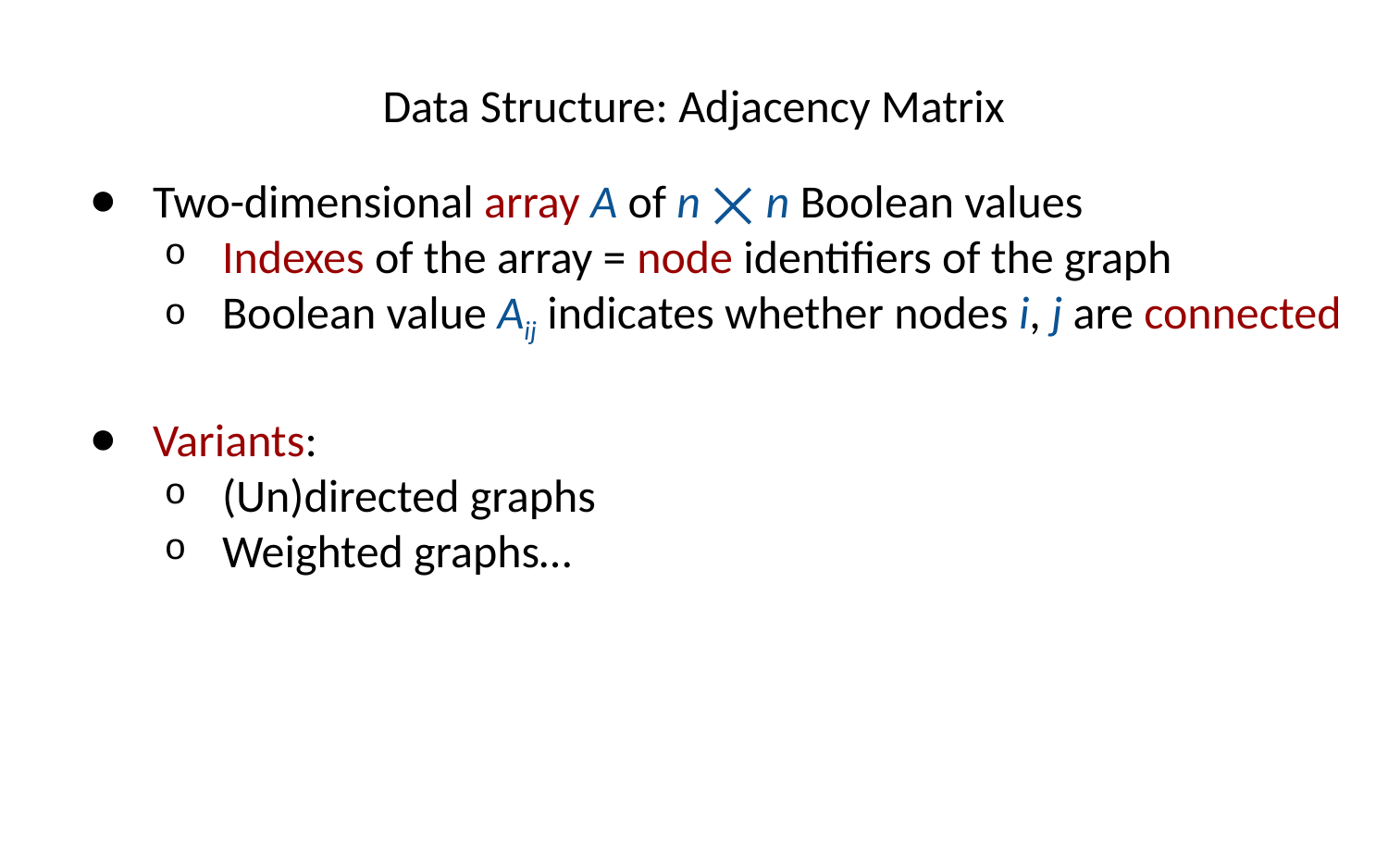

# Data Structure: Adjacency Matrix
Two-dimensional array A of n ⨉ n Boolean values
Indexes of the array = node identifiers of the graph
Boolean value Aij indicates whether nodes i, j are connected

Variants:
(Un)directed graphs
Weighted graphs…